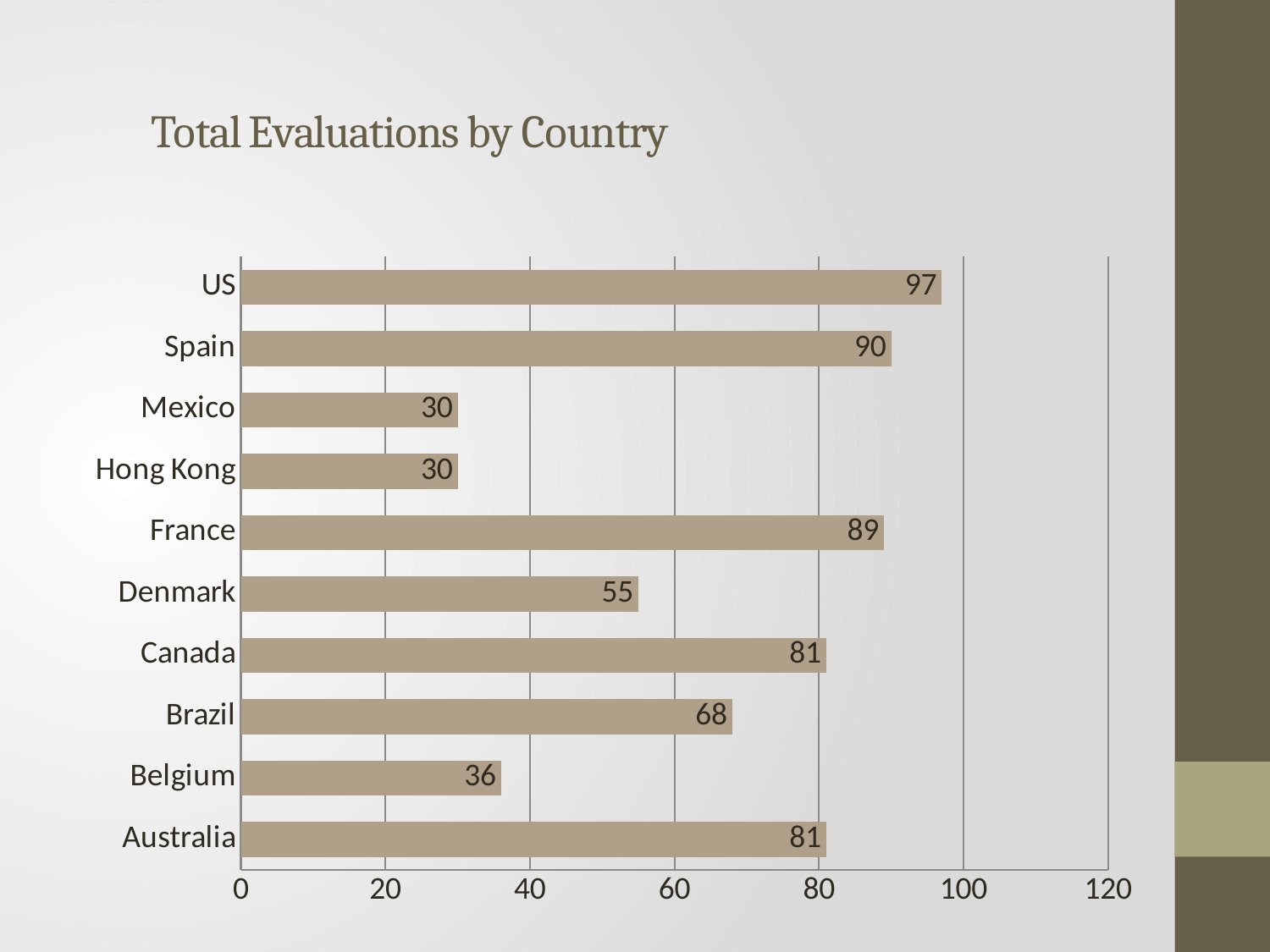

# Total Evaluations by Country

### Chart

| Category | Total |
|---|---|
| Australia | 81.0 |
| Belgium | 36.0 |
| Brazil | 68.0 |
| Canada | 81.0 |
| Denmark | 55.0 |
| France | 89.0 |
| Hong Kong | 30.0 |
| Mexico | 30.0 |
| Spain | 90.0 |
| US | 97.0 |